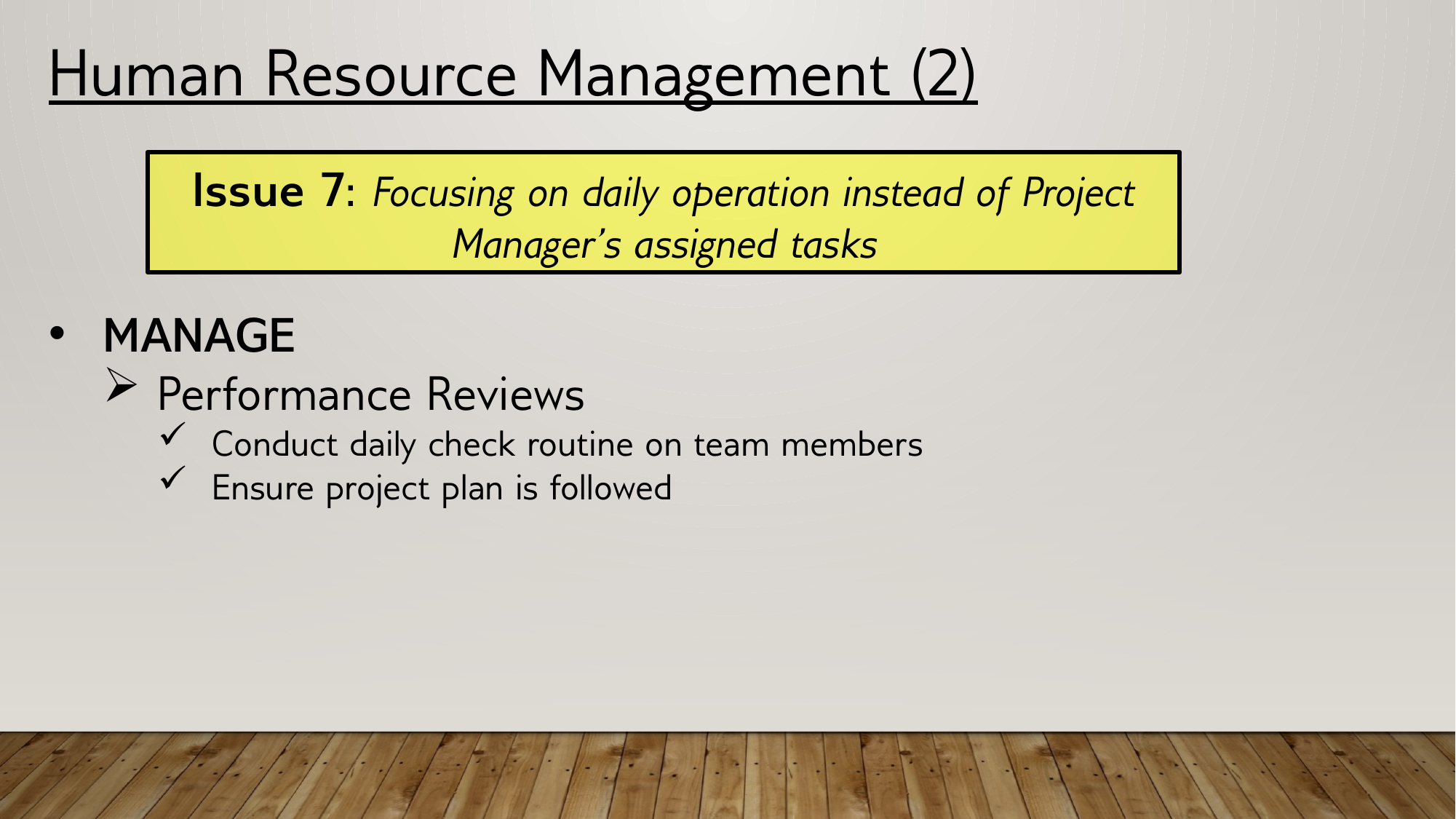

Human Resource Management (2)
Issue 7: Focusing on daily operation instead of Project Manager’s assigned tasks
MANAGE
Performance Reviews
Conduct daily check routine on team members
Ensure project plan is followed